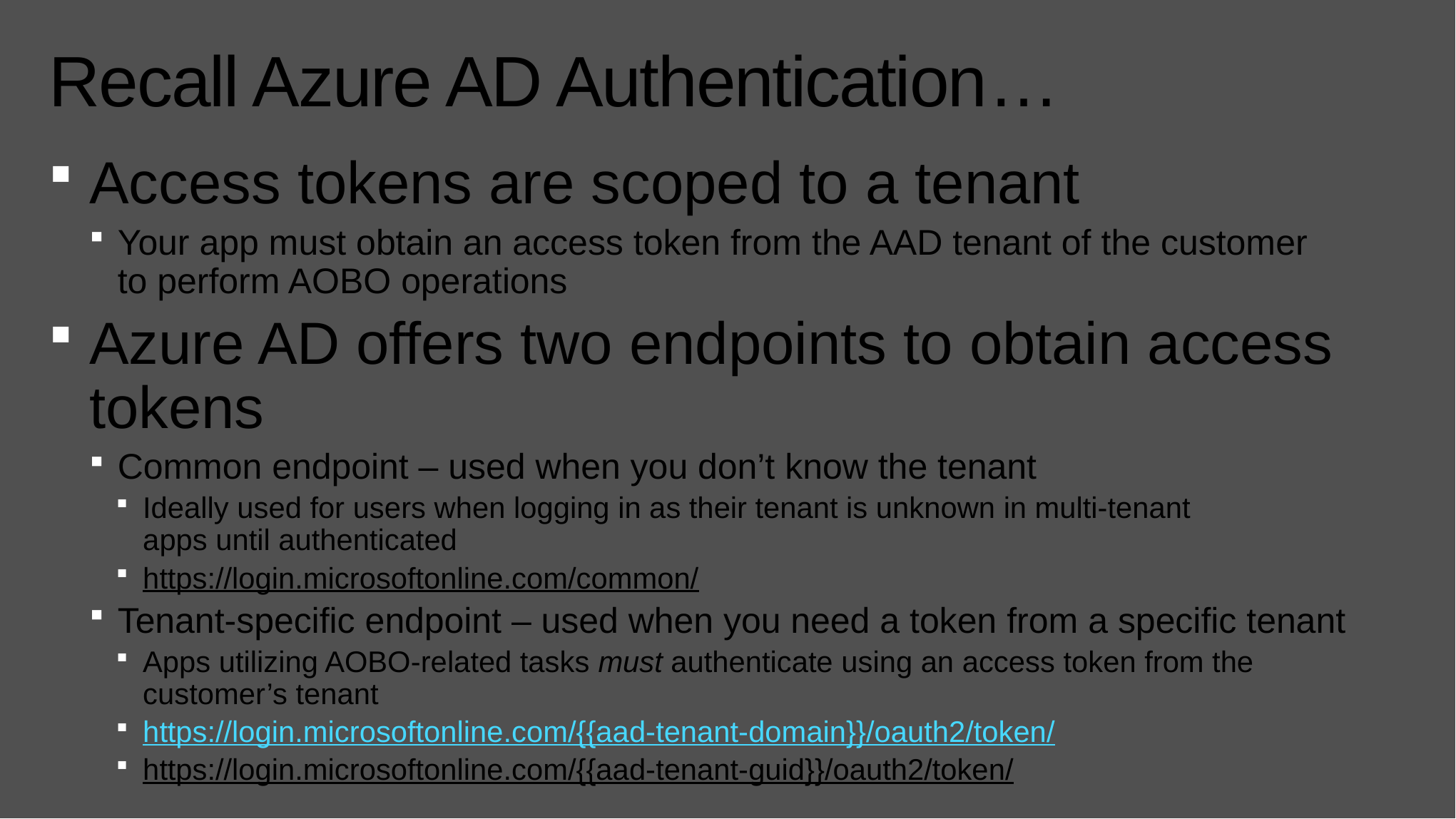

# Recall Azure AD Authentication…
Access tokens are scoped to a tenant
Your app must obtain an access token from the AAD tenant of the customer
to perform AOBO operations
Azure AD offers two endpoints to obtain access tokens
Common endpoint – used when you don’t know the tenant
Ideally used for users when logging in as their tenant is unknown in multi-tenant
apps until authenticated
https://login.microsoftonline.com/common/
Tenant-specific endpoint – used when you need a token from a specific tenant
Apps utilizing AOBO-related tasks must authenticate using an access token from the customer’s tenant
https://login.microsoftonline.com/{{aad-tenant-domain}}/oauth2/token/
https://login.microsoftonline.com/{{aad-tenant-guid}}/oauth2/token/